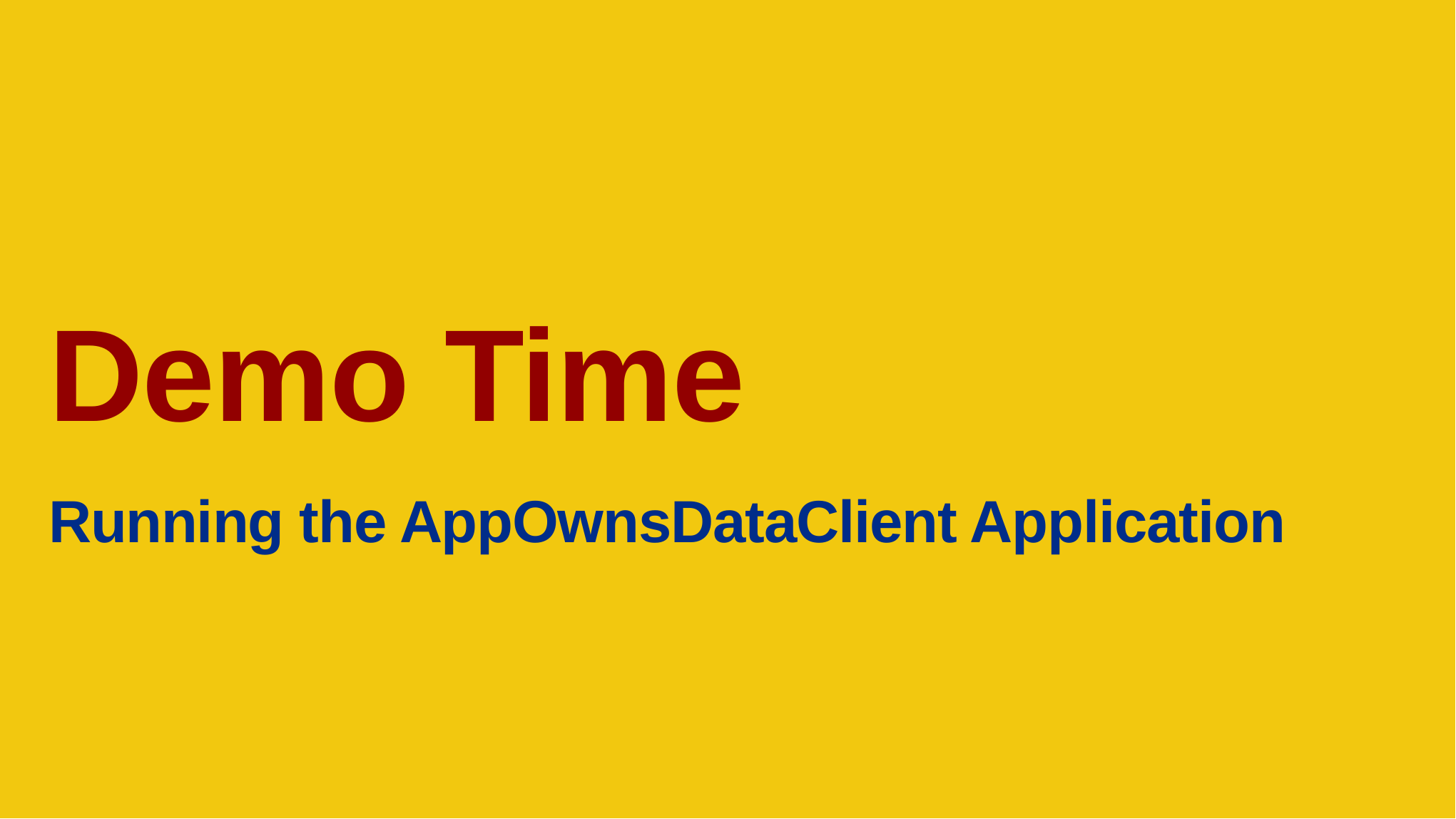

# Demo Time Running the AppOwnsDataClient Application